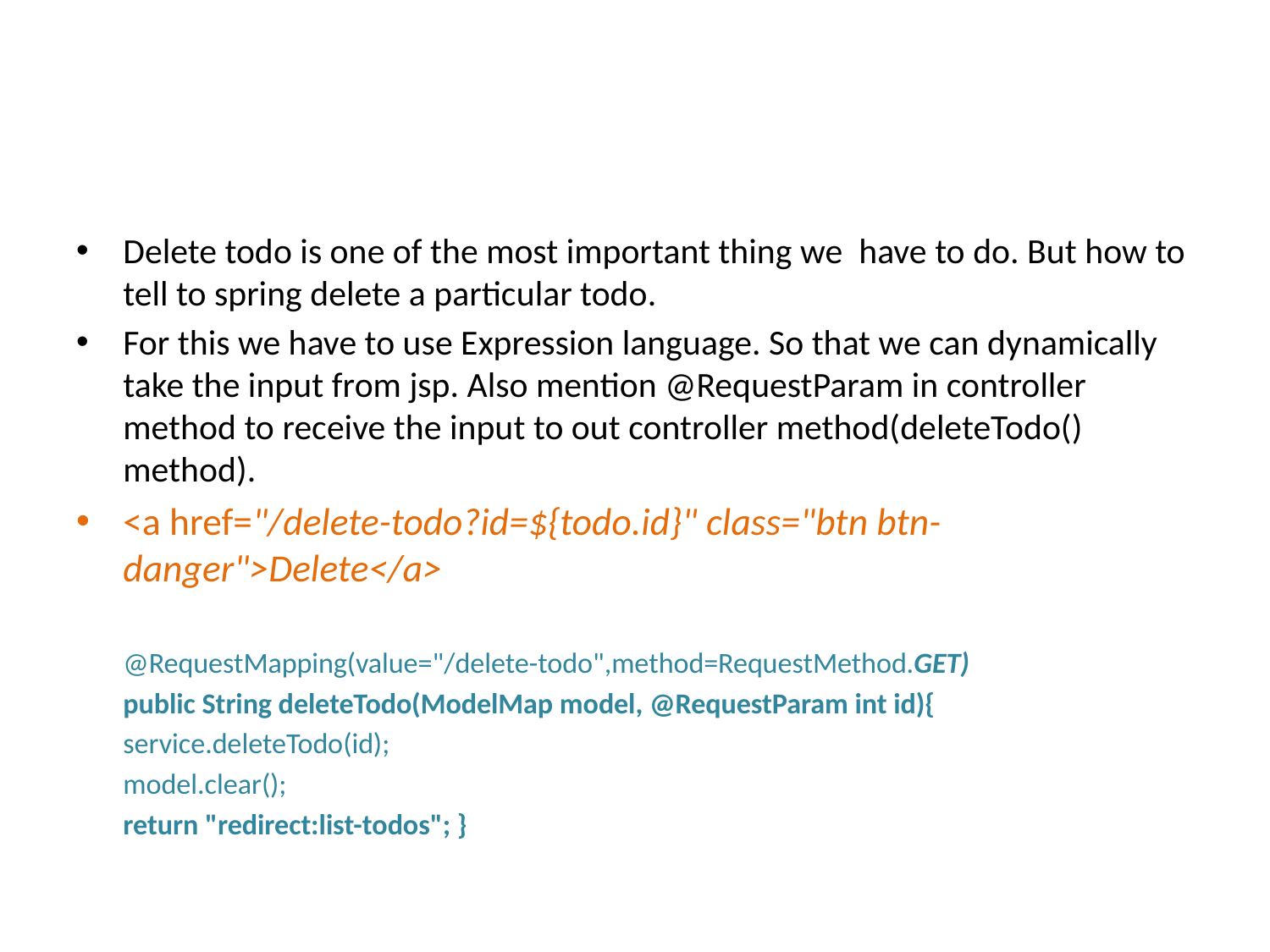

#
Delete todo is one of the most important thing we  have to do. But how to tell to spring delete a particular todo.
For this we have to use Expression language. So that we can dynamically take the input from jsp. Also mention @RequestParam in controller method to receive the input to out controller method(deleteTodo() method).
<a href="/delete-todo?id=${todo.id}" class="btn btn-danger">Delete</a>

	@RequestMapping(value="/delete-todo",method=RequestMethod.GET)
	public String deleteTodo(ModelMap model, @RequestParam int id){
	service.deleteTodo(id);
	model.clear();
	return "redirect:list-todos"; }